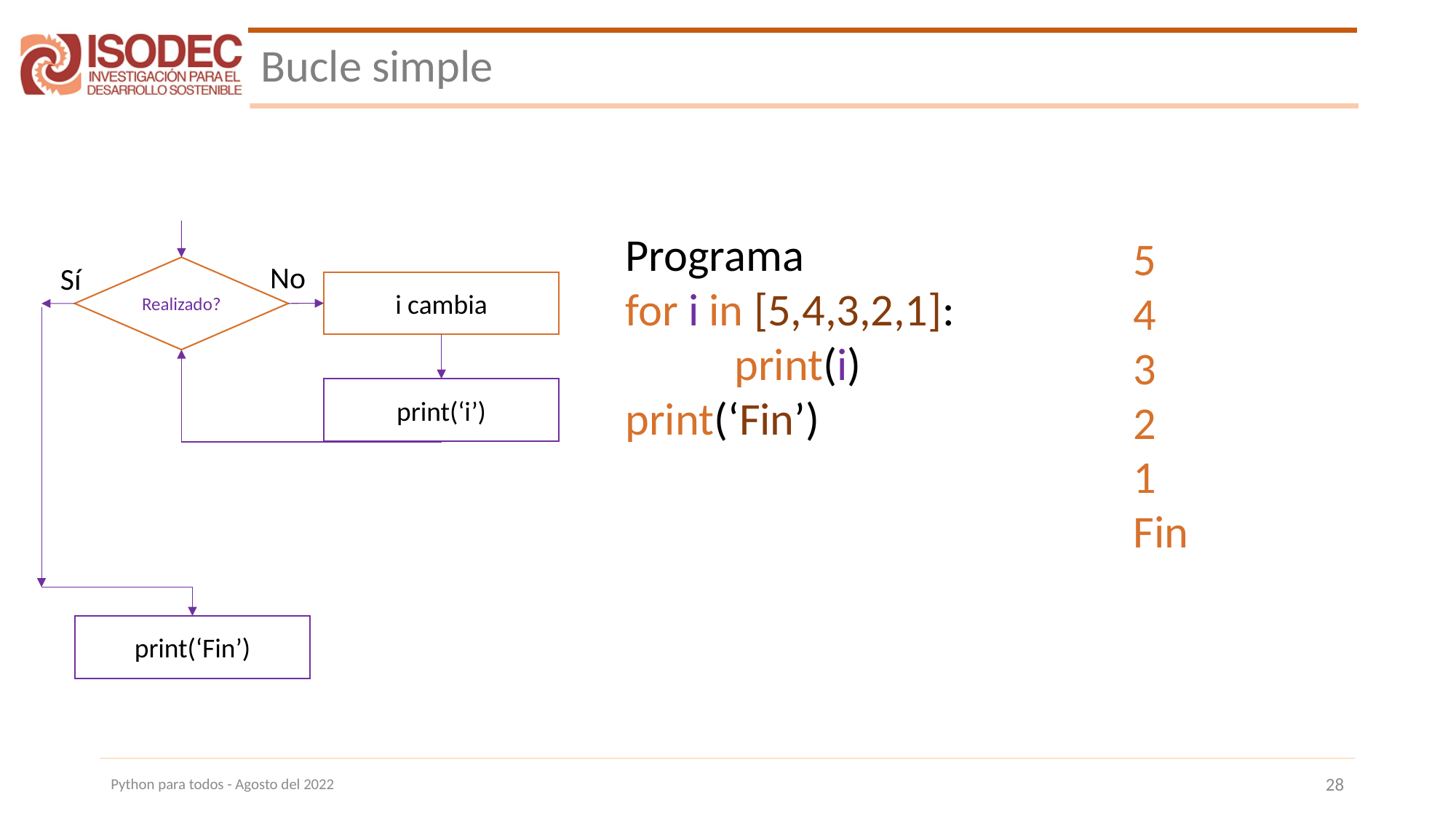

# Bucle simple
Programa
for i in [5,4,3,2,1]:
	print(i)
print(‘Fin’)
5
4
3
2
1
Fin
No
Sí
Realizado?
i cambia
print(‘i’)
print(‘Fin’)
Python para todos - Agosto del 2022
28